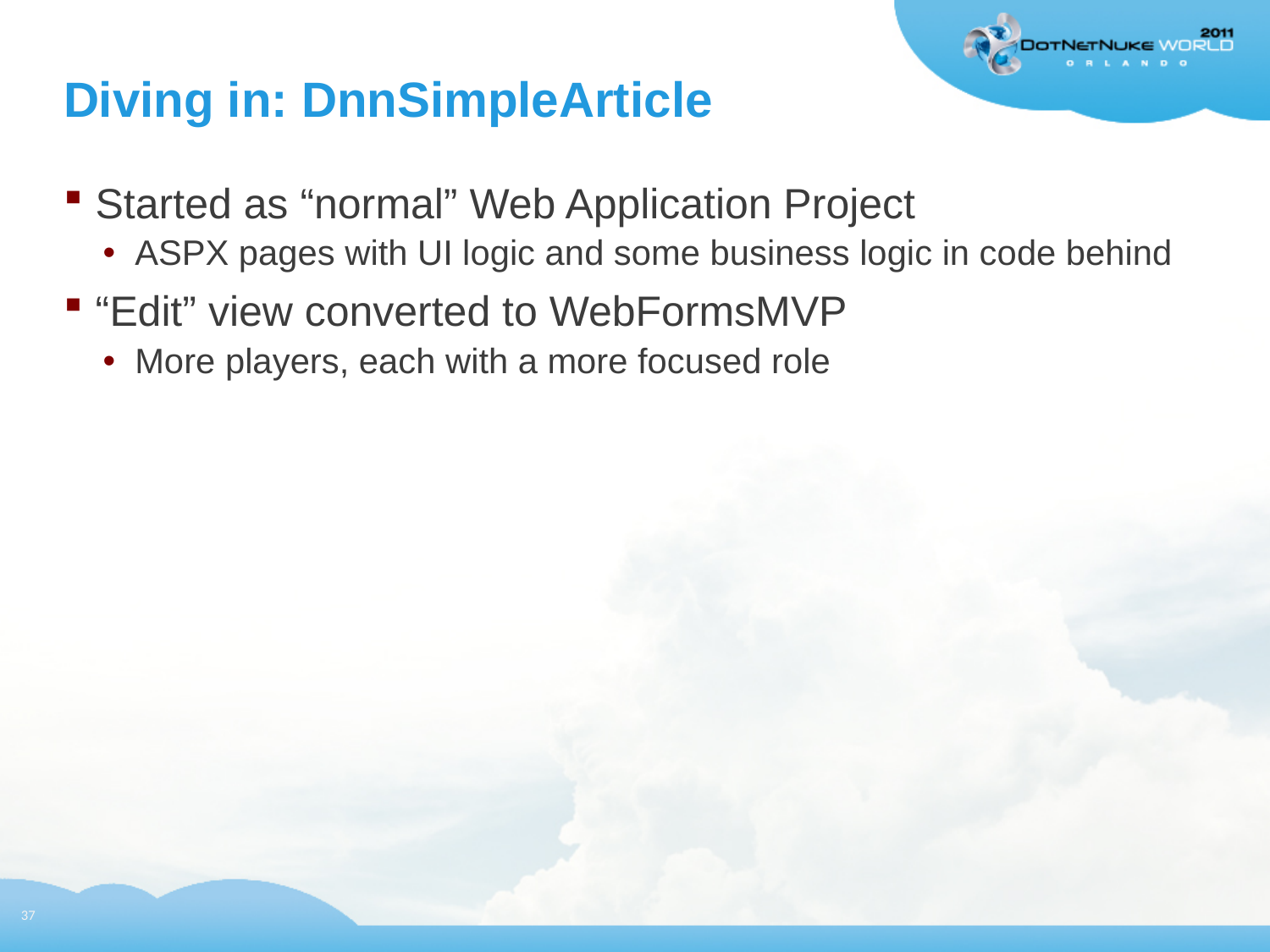

# Diving in: DnnSimpleArticle
Started as “normal” Web Application Project
ASPX pages with UI logic and some business logic in code behind
“Edit” view converted to WebFormsMVP
More players, each with a more focused role